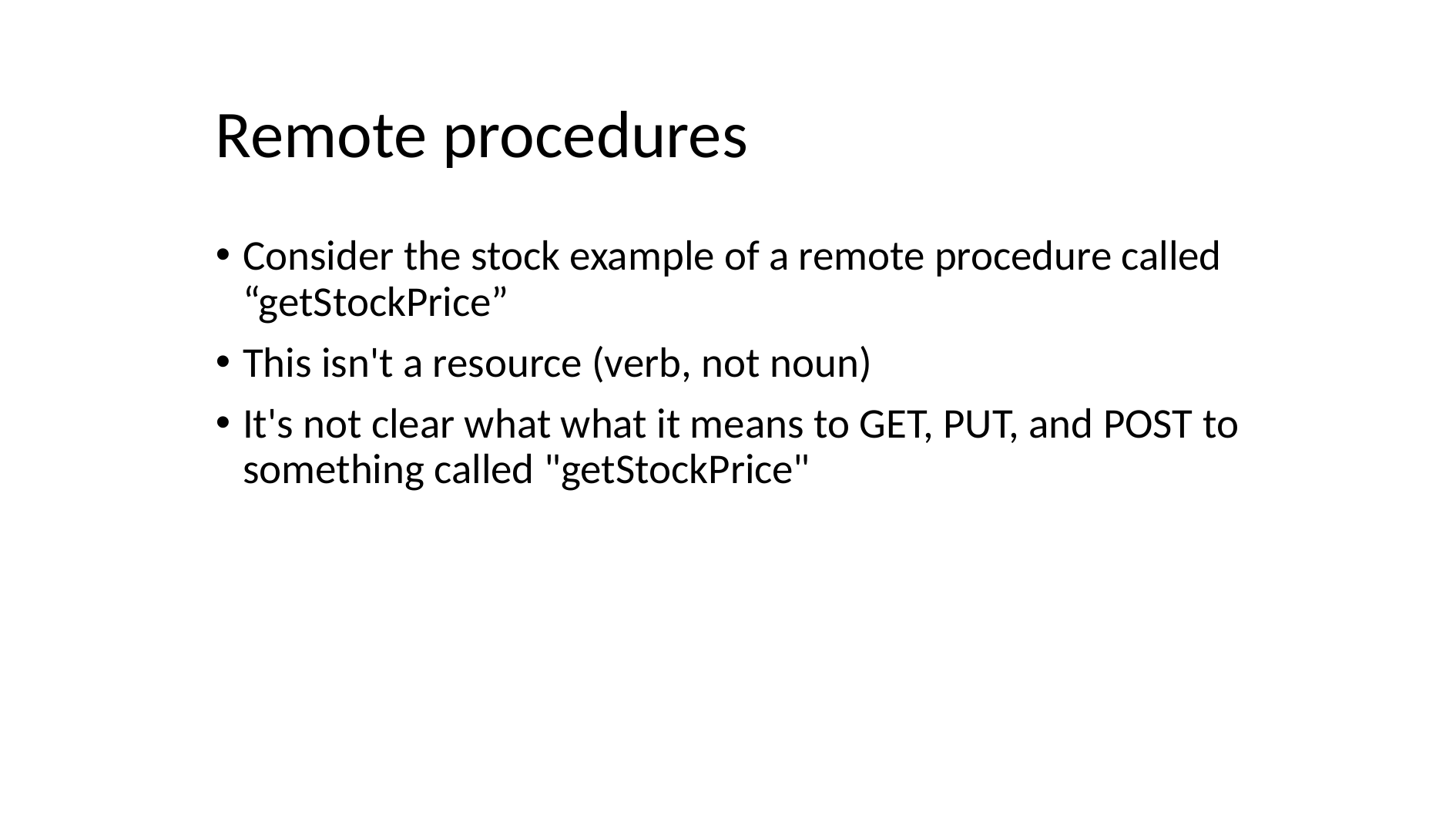

# Remote procedures
Consider the stock example of a remote procedure called “getStockPrice”
This isn't a resource (verb, not noun)
It's not clear what what it means to GET, PUT, and POST to something called "getStockPrice"